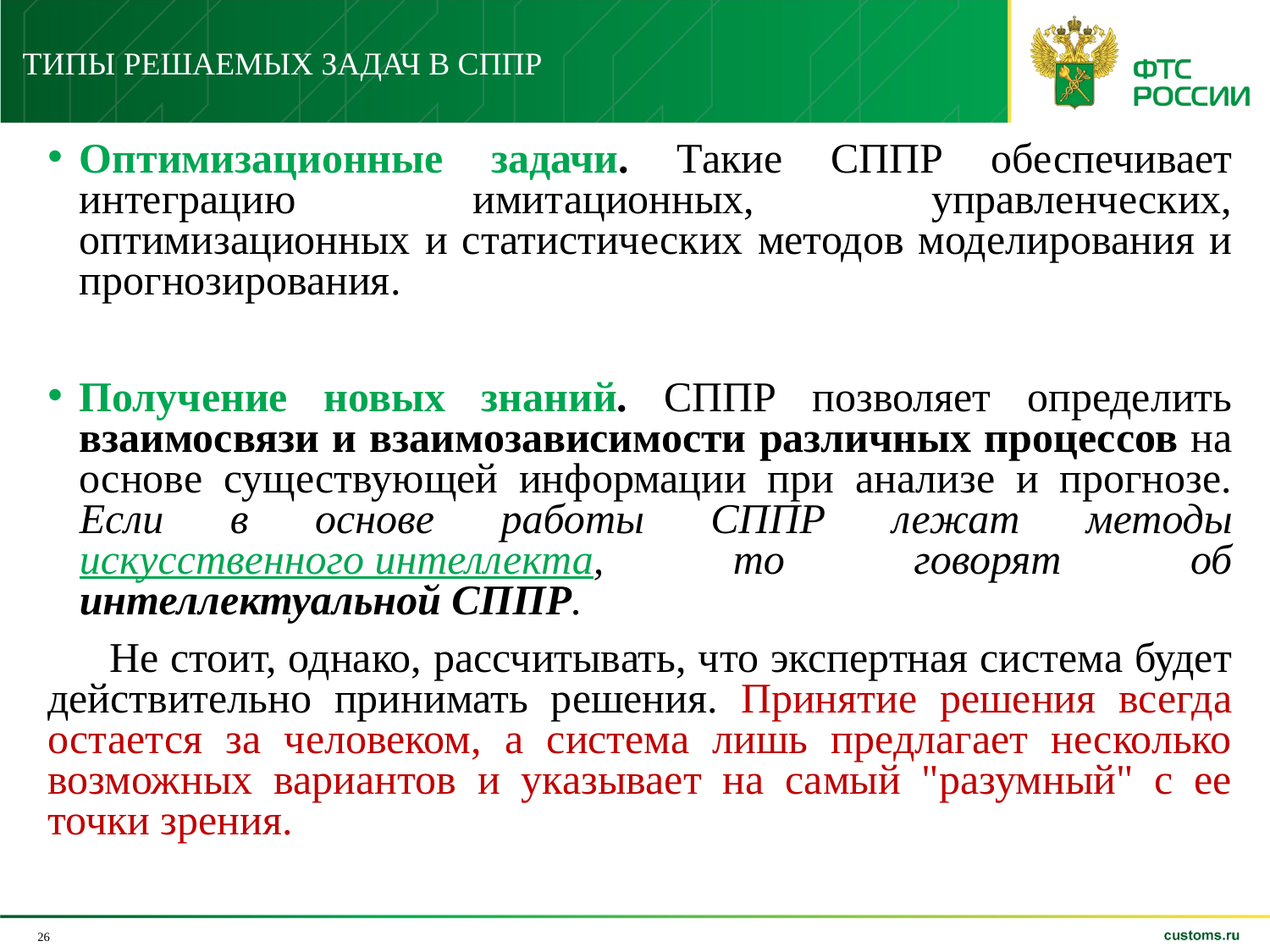

ТИПЫ РЕШАЕМЫХ ЗАДАЧ В СППР

Оптимизационные задачи. Такие СППР обеспечивает интеграцию имитационных, управленческих, оптимизационных и статистических методов моделирования и прогнозирования.

Получение новых знаний. СППР позволяет определить взаимосвязи и взаимозависимости различных процессов на основе существующей информации при анализе и прогнозе. Если в основе работы СППР лежат методы искусственного интеллекта, то говорят об интеллектуальной СППР.
Не стоит, однако, рассчитывать, что экспертная система будет действительно принимать решения. Принятие решения всегда остается за человеком, а система лишь предлагает несколько возможных вариантов и указывает на самый "разумный" с ее точки зрения.

26